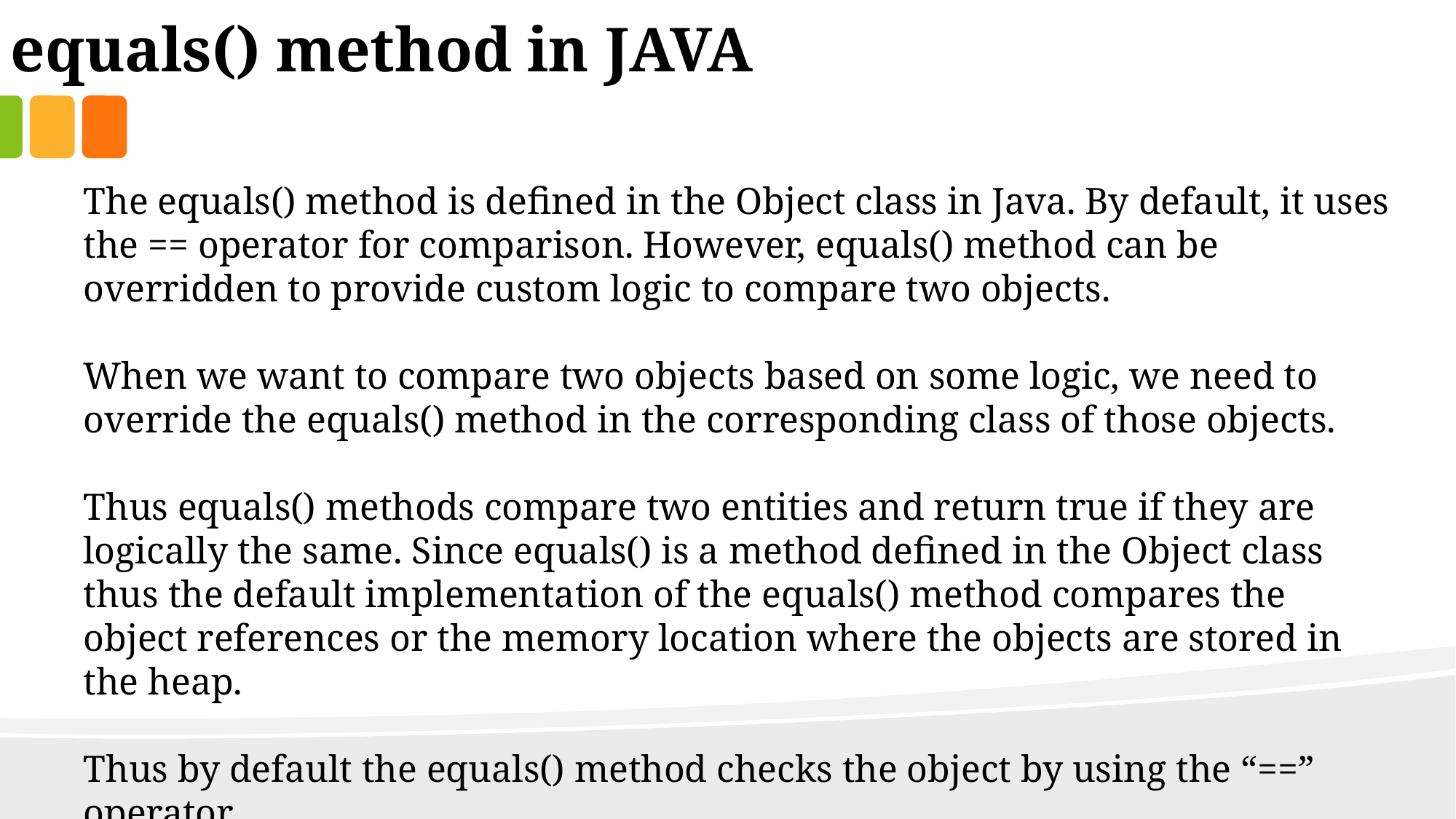

equals() method in JAVA
The equals() method is defined in the Object class in Java. By default, it uses the == operator for comparison. However, equals() method can be overridden to provide custom logic to compare two objects.

When we want to compare two objects based on some logic, we need to override the equals() method in the corresponding class of those objects.

Thus equals() methods compare two entities and return true if they are logically the same. Since equals() is a method defined in the Object class thus the default implementation of the equals() method compares the object references or the memory location where the objects are stored in the heap.

Thus by default the equals() method checks the object by using the “==” operator.